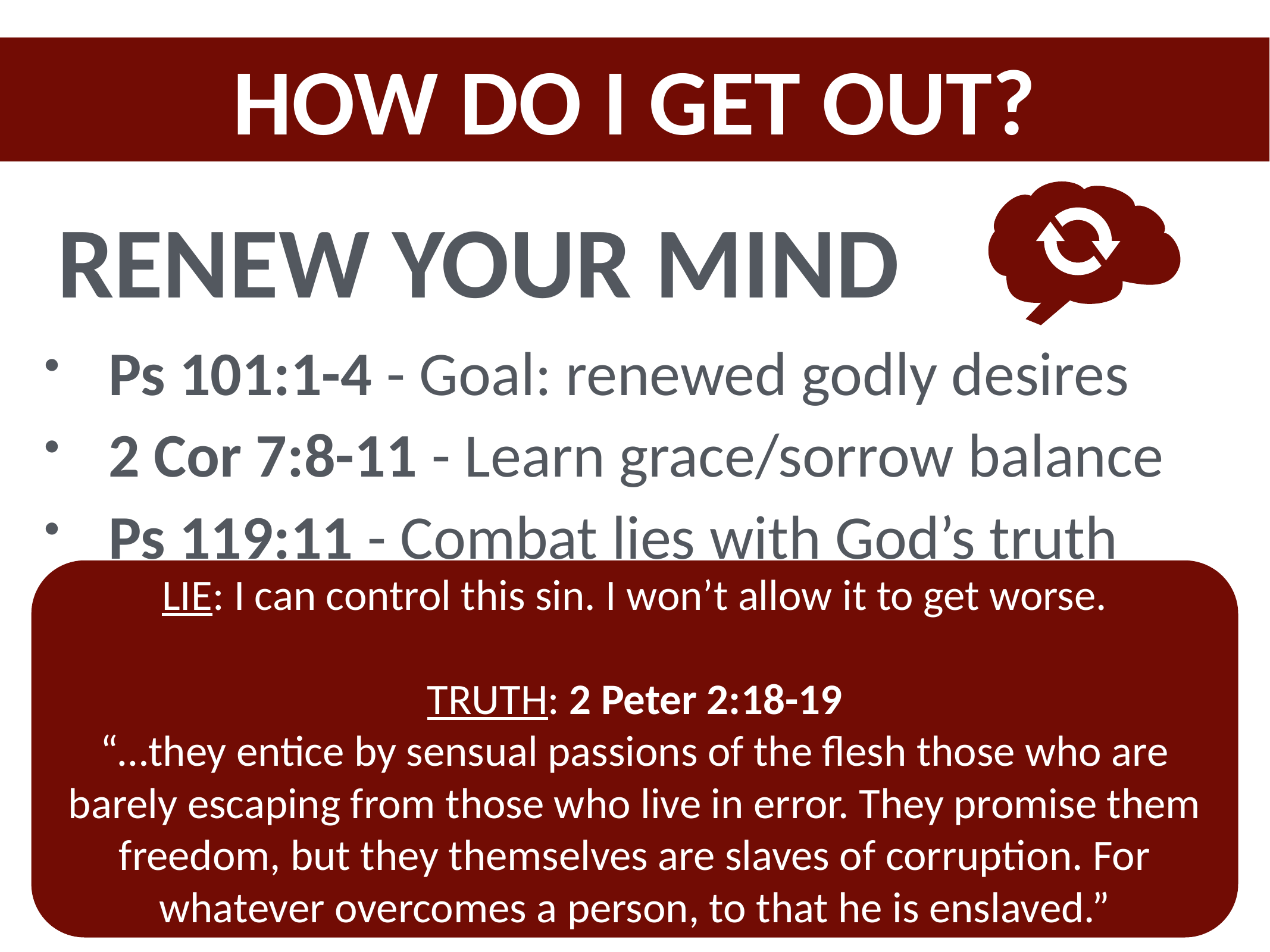

HOW DO I GET OUT?

RENEW YOUR MIND

Ps 101:1-4 - Goal: renewed godly desires
2 Cor 7:8-11 - Learn grace/sorrow balance
Ps 119:11 - Combat lies with God’s truth
LIE: I can control this sin. I won’t allow it to get worse.
TRUTH: 2 Peter 2:18-19
“…they entice by sensual passions of the flesh those who are barely escaping from those who live in error. They promise them freedom, but they themselves are slaves of corruption. For whatever overcomes a person, to that he is enslaved.”